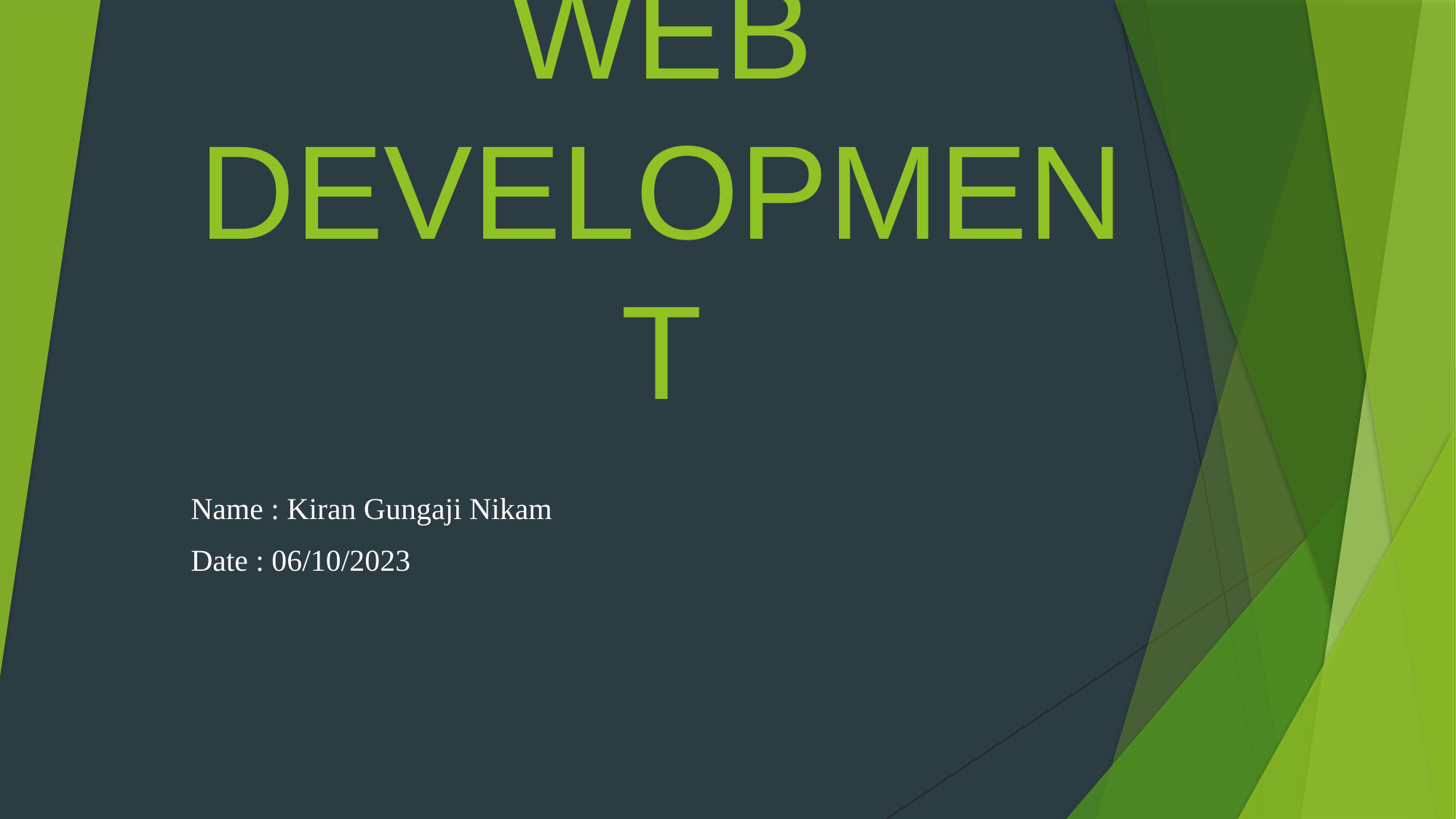

# WEB DEVELOPMENT
Name : Kiran Gungaji Nikam
Date : 06/10/2023